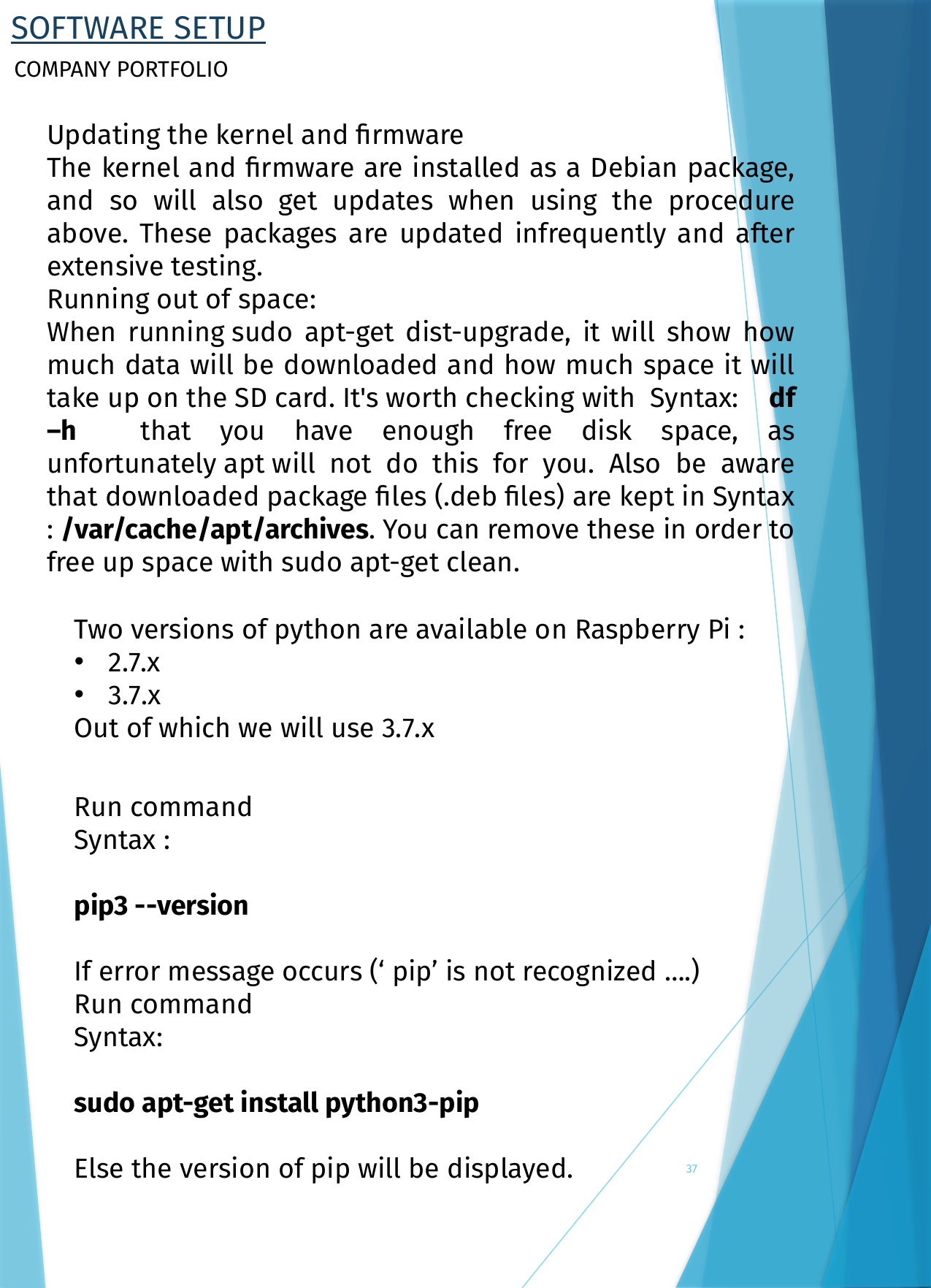

# SOFTWARE SETUP
COMPANY PORTFOLIO
Updating the kernel and firmware
The kernel and firmware are installed as a Debian package, and so will also get updates when using the procedure above. These packages are updated infrequently and after extensive testing.
Running out of space:
When running sudo apt-get dist-upgrade, it will show how much data will be downloaded and how much space it will take up on the SD card. It's worth checking with  Syntax:    df –h   that you have enough free disk space, as unfortunately apt will not do this for you. Also be aware that downloaded package files (.deb files) are kept in Syntax : /var/cache/apt/archives. You can remove these in order to free up space with sudo apt-get clean.
Two versions of python are available on Raspberry Pi :
2.7.x
3.7.x
Out of which we will use 3.7.x

Run command
Syntax :

pip3 --version

If error message occurs (‘ pip’ is not recognized ….)
Run command
Syntax:

sudo apt-get install python3-pip

Else the version of pip will be displayed.
37